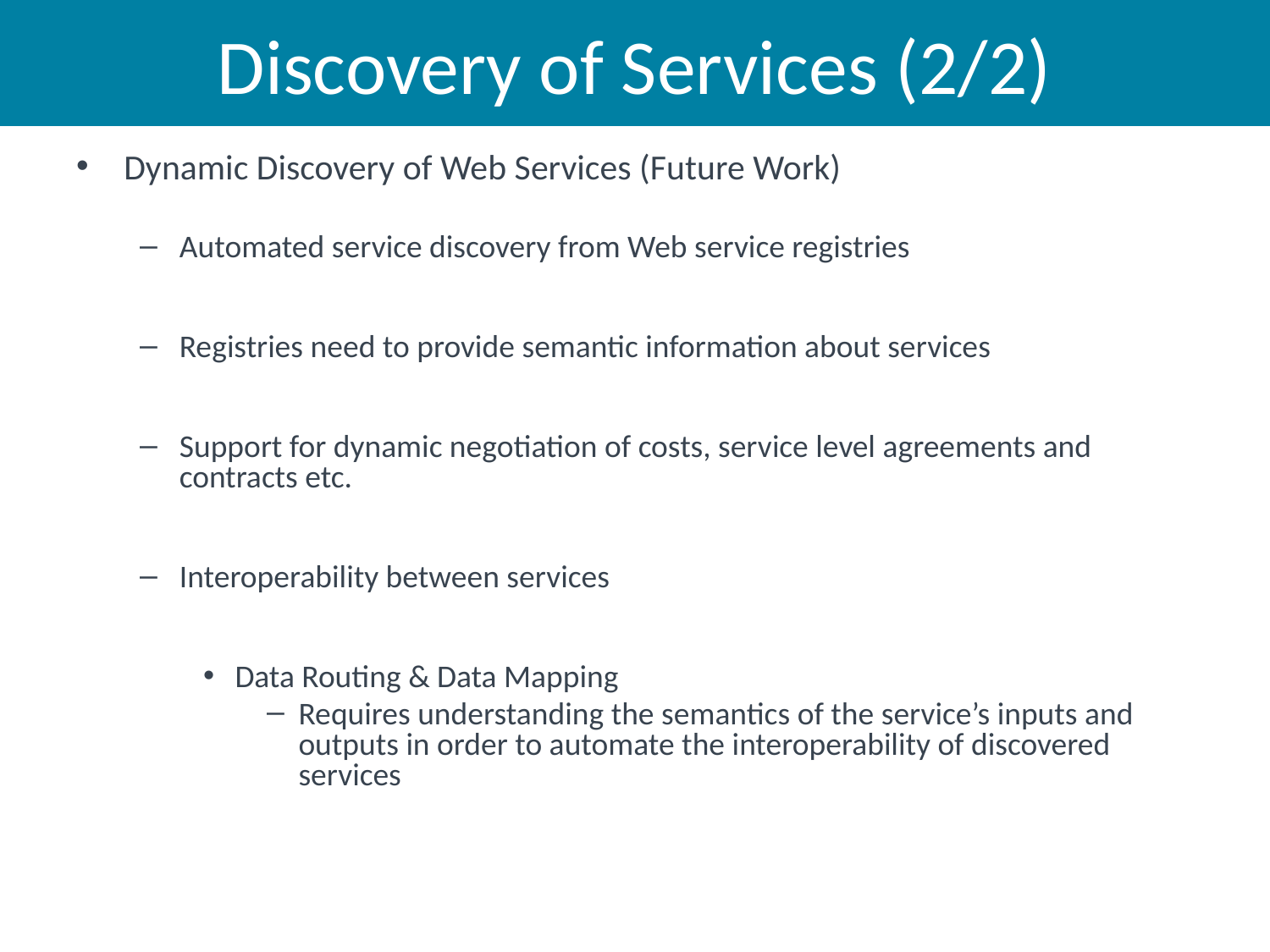

# Discovery of Services (2/2)
Dynamic Discovery of Web Services (Future Work)

Automated service discovery from Web service registries

Registries need to provide semantic information about services

Support for dynamic negotiation of costs, service level agreements and contracts etc.

Interoperability between services

Data Routing & Data Mapping
Requires understanding the semantics of the service’s inputs and outputs in order to automate the interoperability of discovered services